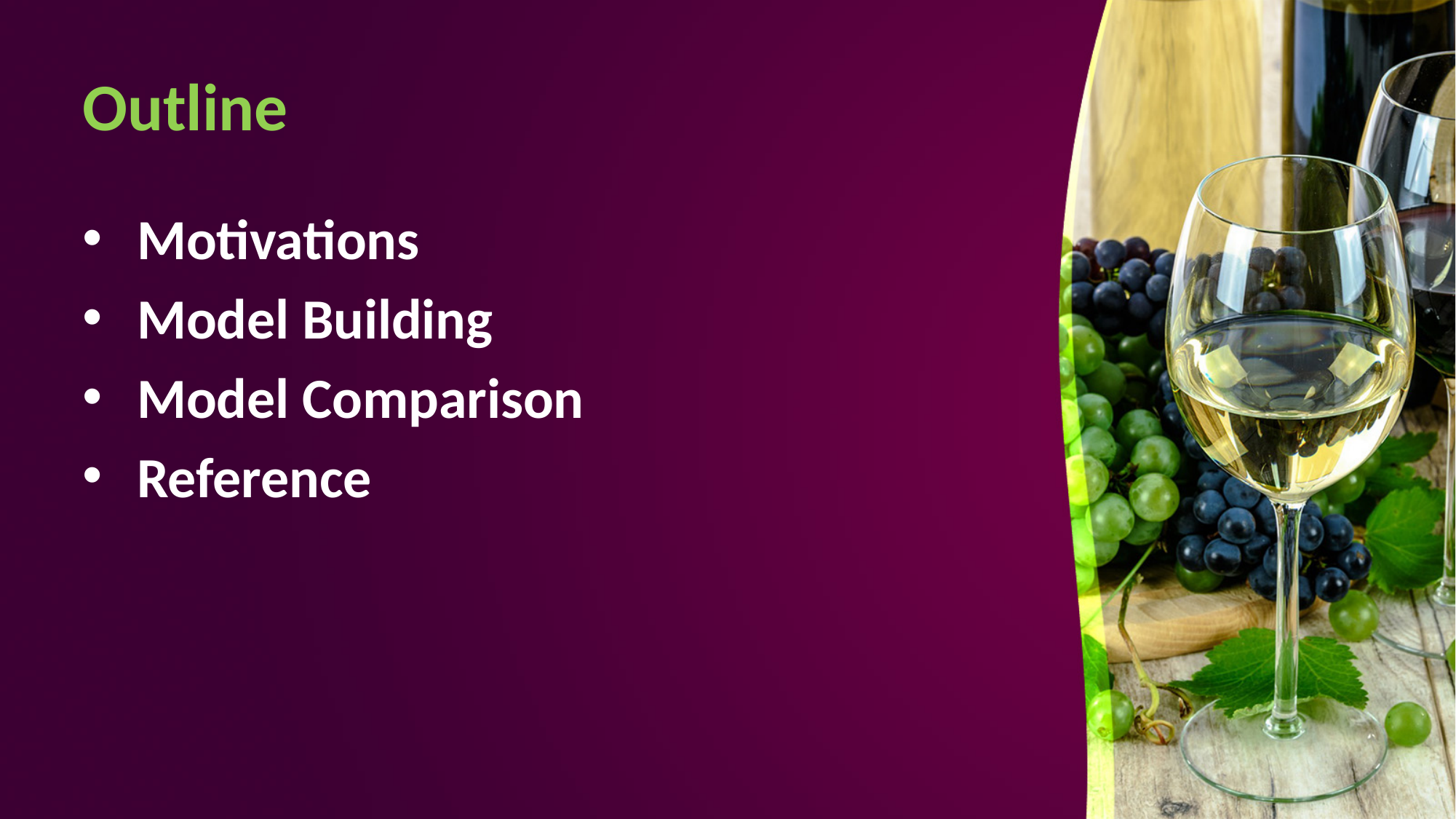

# Outline
Motivations
Model Building
Model Comparison
Reference